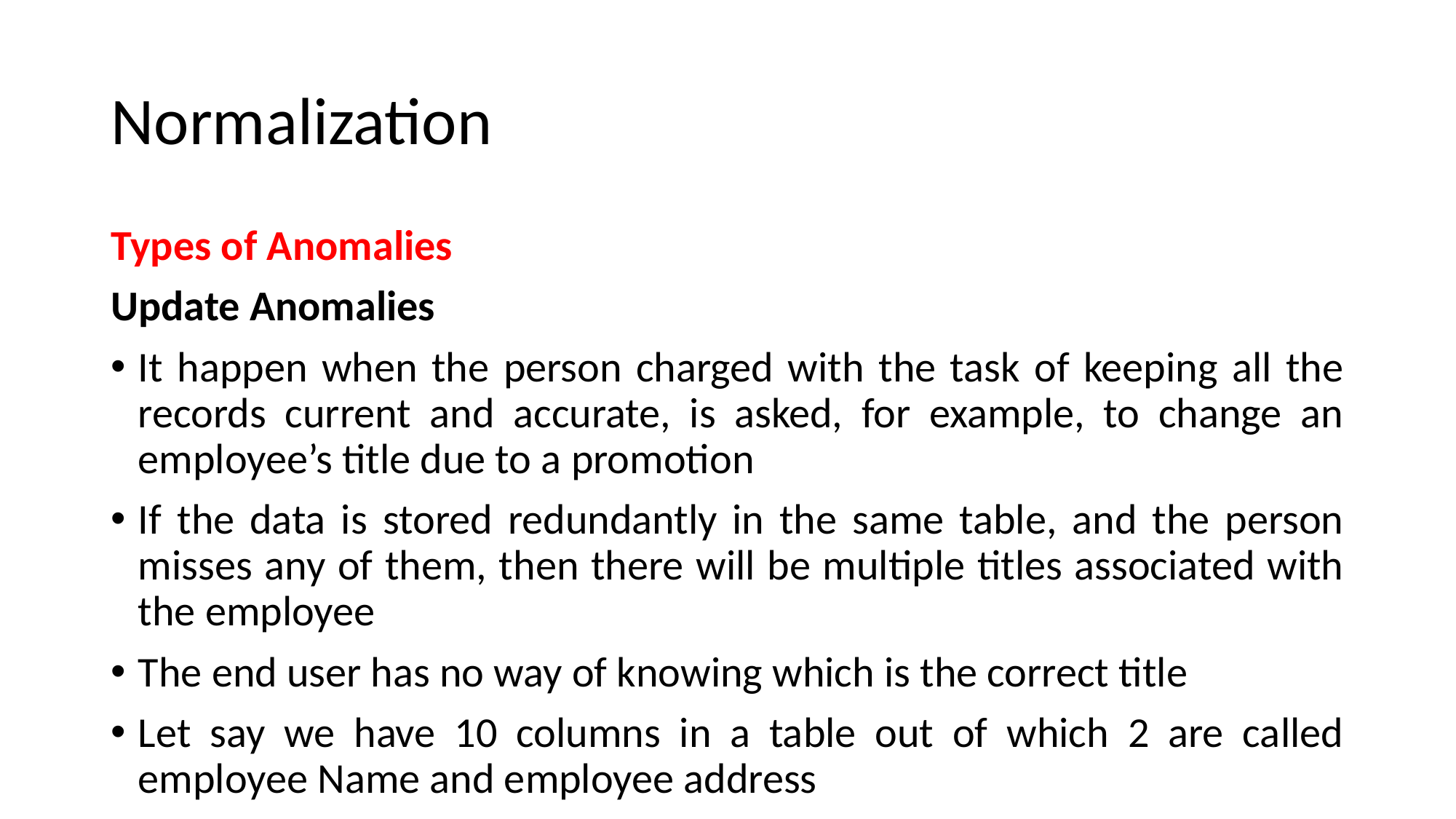

# Normalization
Types of Anomalies
Update Anomalies
It happen when the person charged with the task of keeping all the records current and accurate, is asked, for example, to change an employee’s title due to a promotion
If the data is stored redundantly in the same table, and the person misses any of them, then there will be multiple titles associated with the employee
The end user has no way of knowing which is the correct title
Let say we have 10 columns in a table out of which 2 are called employee Name and employee address